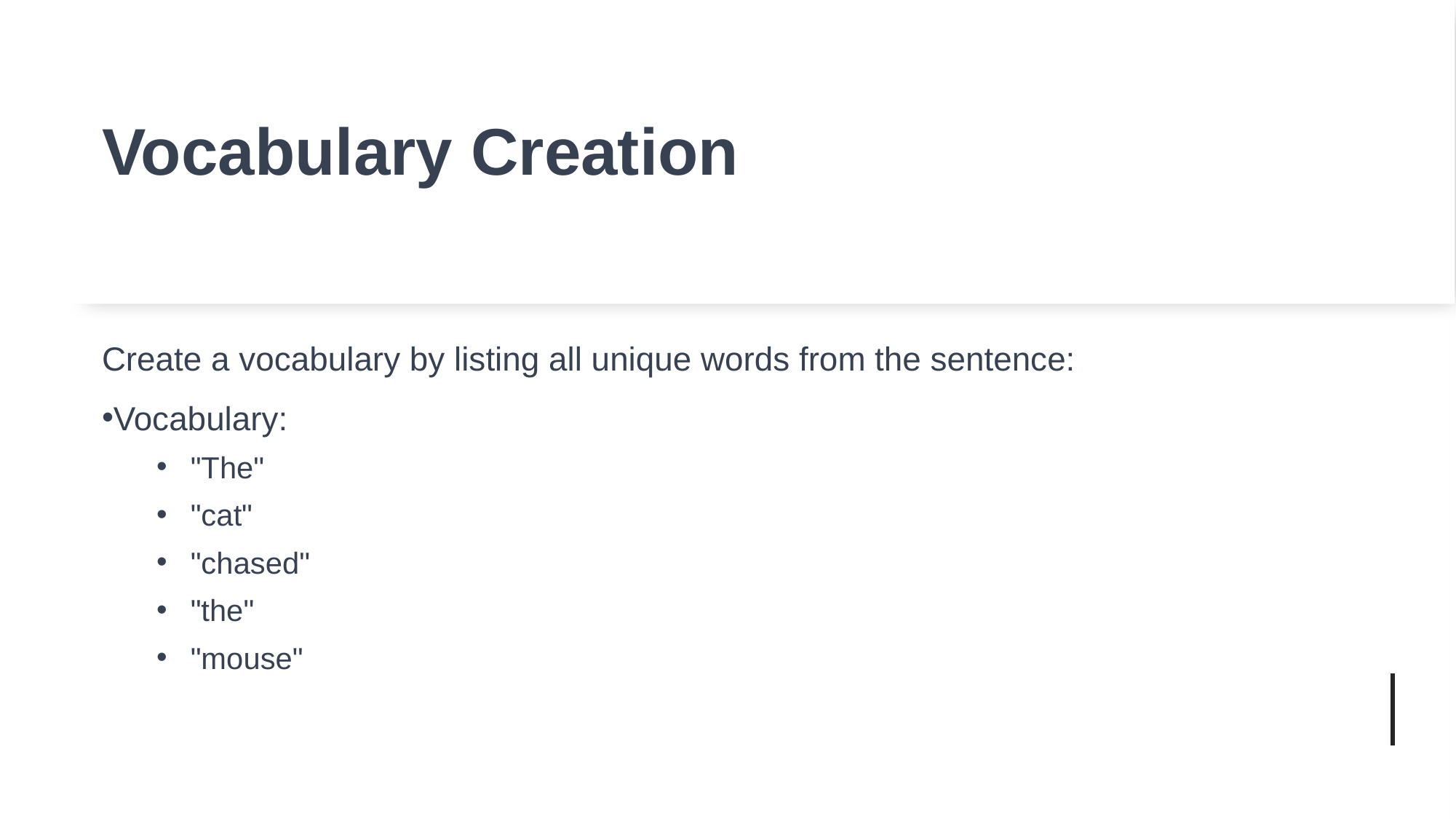

# Vocabulary Creation
Create a vocabulary by listing all unique words from the sentence:
Vocabulary:
"The"
"cat"
"chased"
"the"
"mouse"